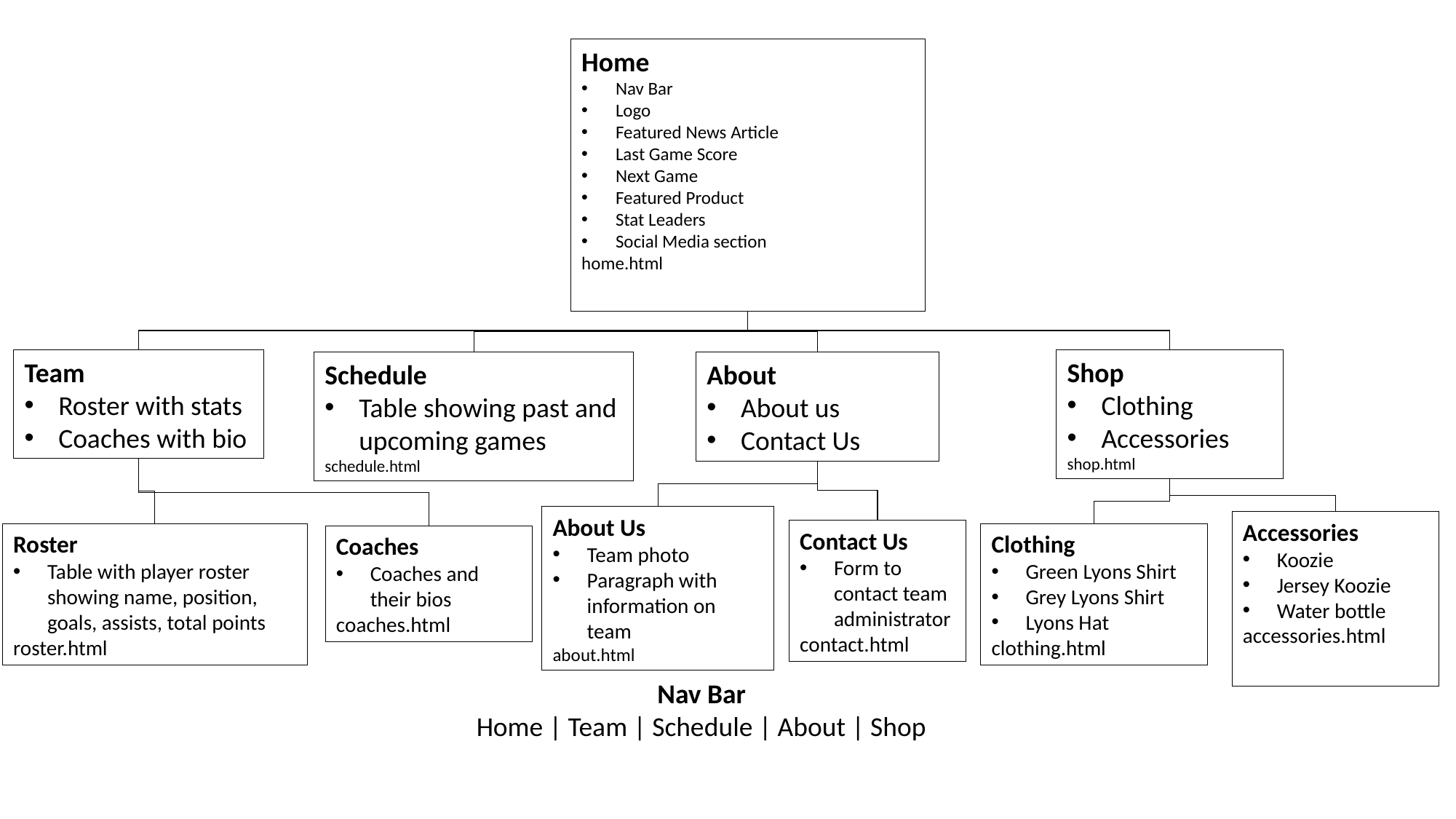

Home
Nav Bar
Logo
Featured News Article
Last Game Score
Next Game
Featured Product
Stat Leaders
Social Media section
home.html

Team
Roster with stats
Coaches with bio
Shop
Clothing
Accessories
shop.html
Schedule
Table showing past and upcoming games
schedule.html
About
About us
Contact Us
About Us
Team photo
Paragraph with information on team
about.html
Accessories
Koozie
Jersey Koozie
Water bottle
accessories.html

Contact Us
Form to contact team administrator
contact.html
Roster
Table with player roster showing name, position, goals, assists, total points
roster.html
Clothing
Green Lyons Shirt
Grey Lyons Shirt
Lyons Hat
clothing.html
Coaches
Coaches and their bios
coaches.html
Nav Bar
Home | Team | Schedule | About | Shop